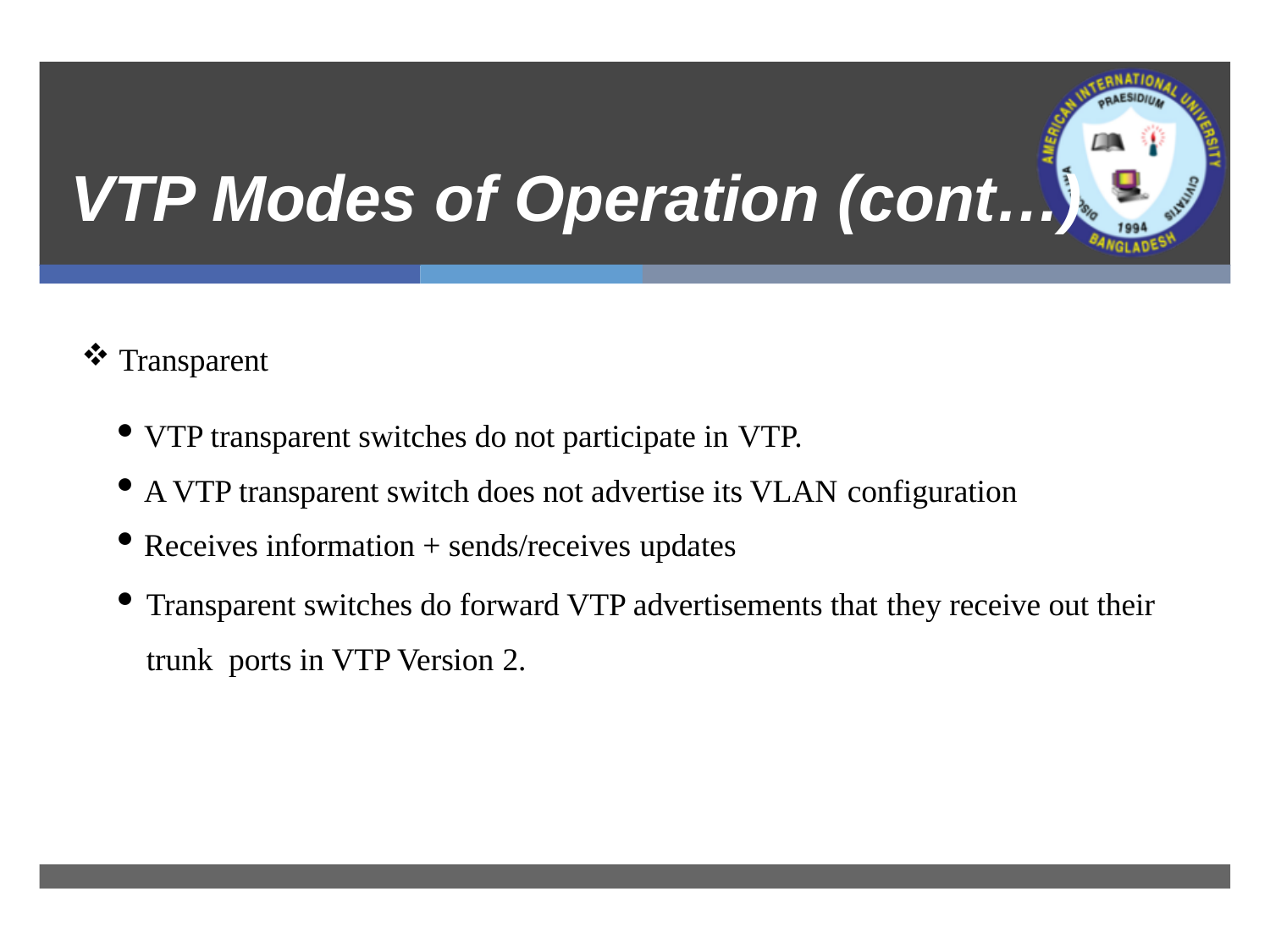

# VTP Modes of Operation (cont…)
Transparent

VTP transparent switches do not participate in VTP.
A VTP transparent switch does not advertise its VLAN configuration
Receives information + sends/receives updates
Transparent switches do forward VTP advertisements that they receive out their trunk  ports in VTP Version 2.